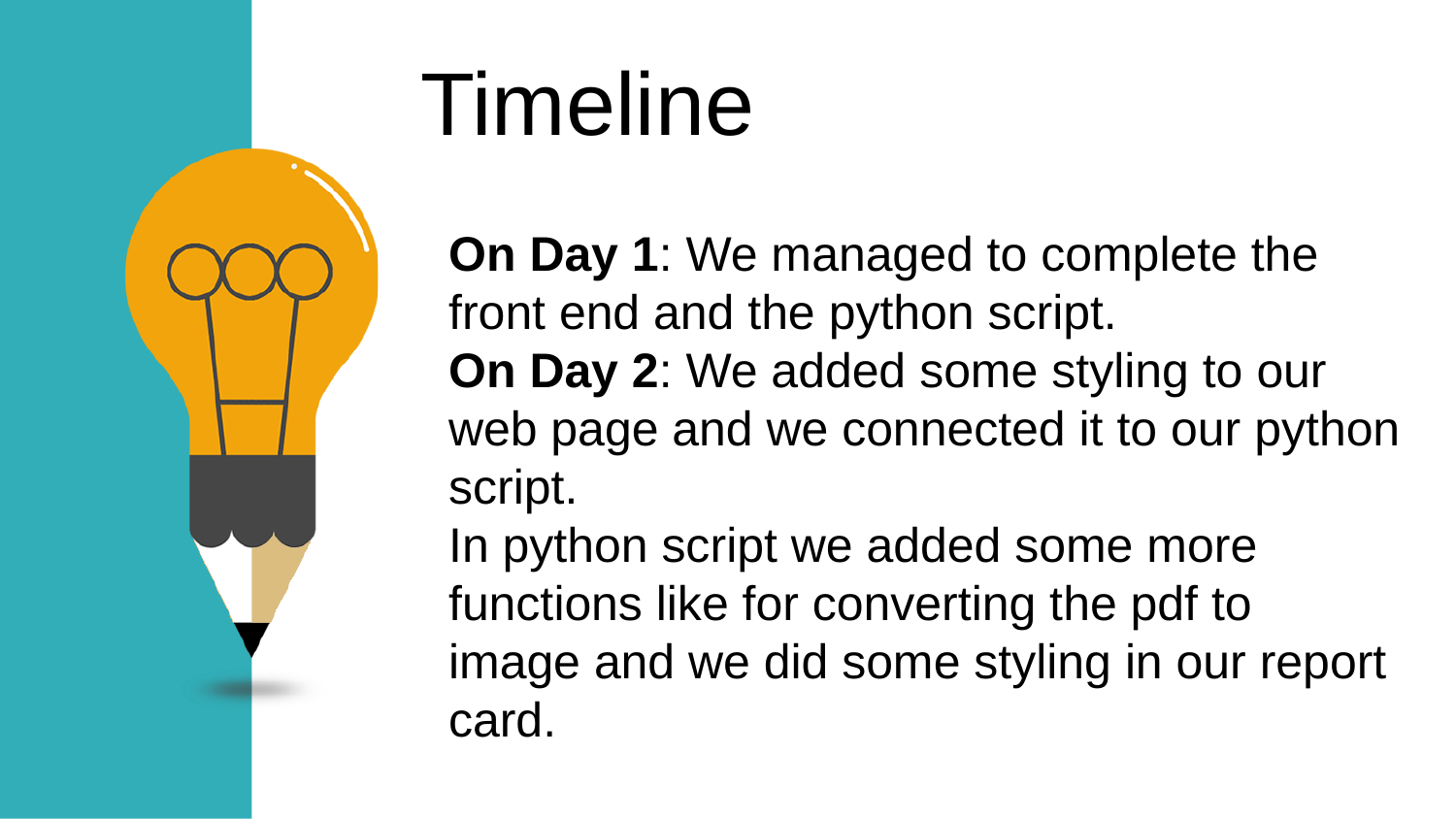

Timeline
On Day 1: We managed to complete the       front end and the python script.
On Day 2: We added some styling to our     web page and we connected it to our python script.
In python script we added some more
functions like for converting the pdf to
image and we did some styling in our report card.